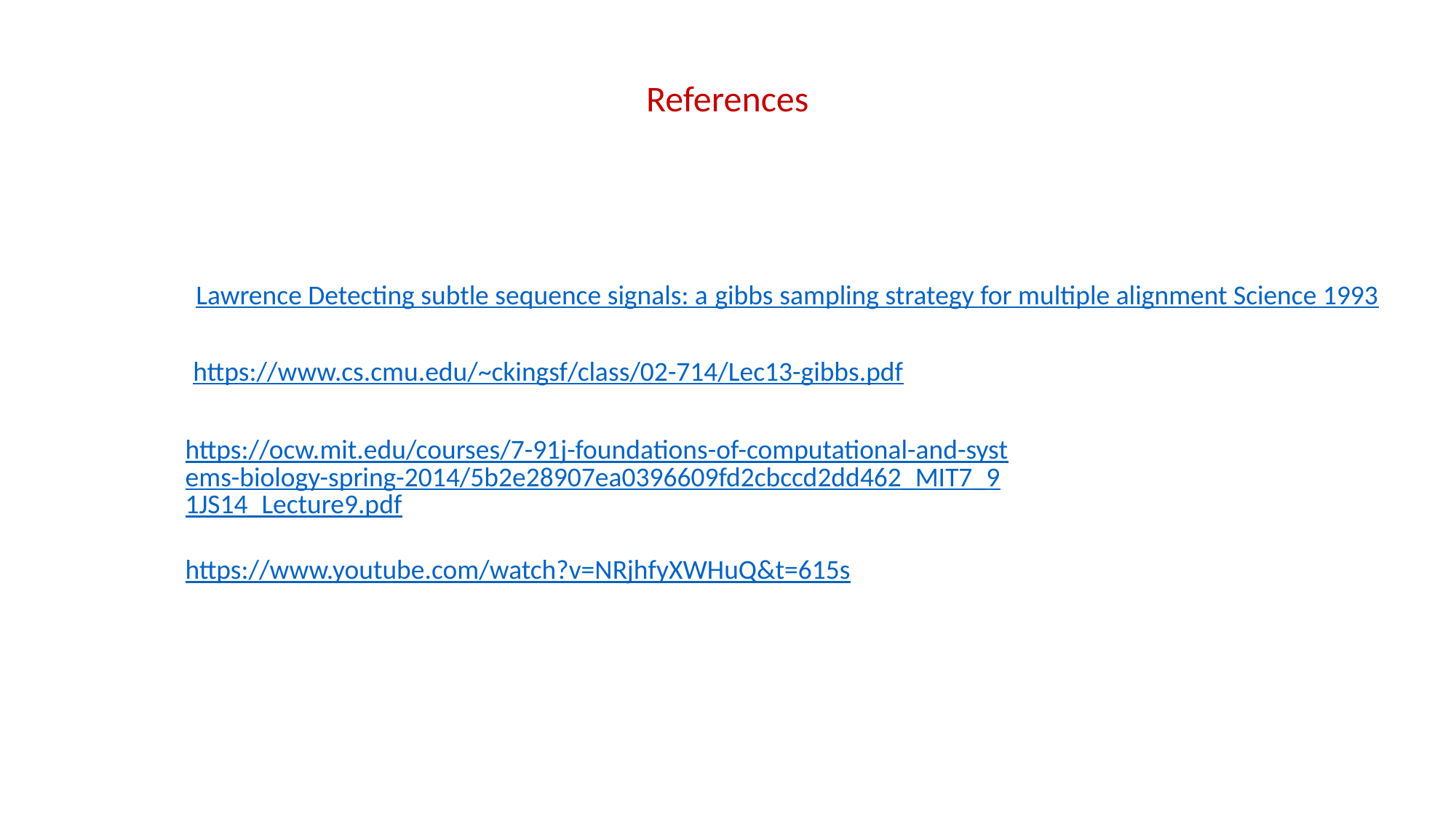

References
Lawrence Detecting subtle sequence signals: a gibbs sampling strategy for multiple alignment Science 1993
https://www.cs.cmu.edu/~ckingsf/class/02-714/Lec13-gibbs.pdf
https://ocw.mit.edu/courses/7-91j-foundations-of-computational-and-systems-biology-spring-2014/5b2e28907ea0396609fd2cbccd2dd462_MIT7_91JS14_Lecture9.pdf

https://www.youtube.com/watch?v=NRjhfyXWHuQ&t=615s